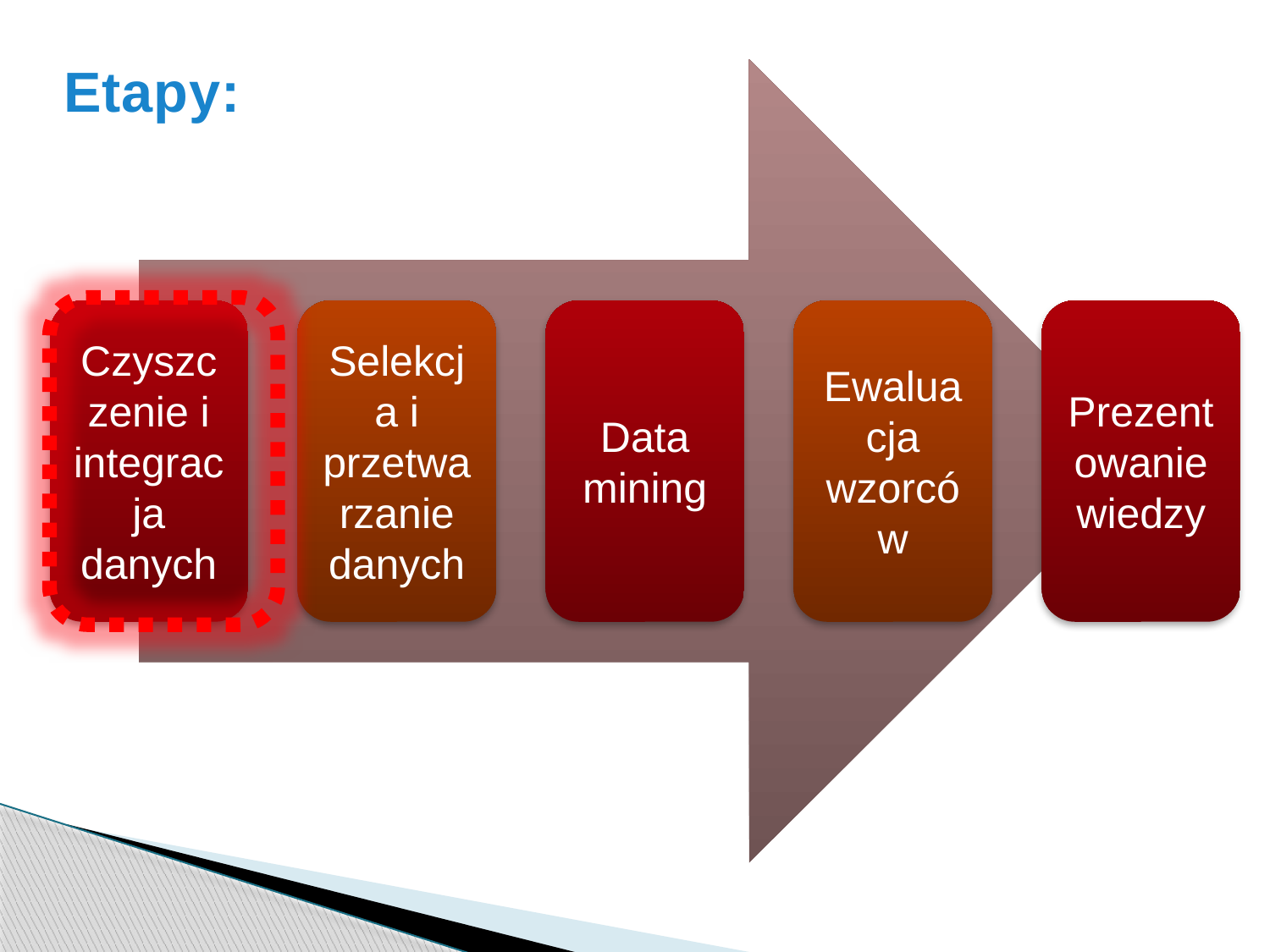

Etapy:
Czyszczenie i integracja danych
Selekcja i przetwarzanie danych
Data mining
Ewaluacja wzorców
Prezentowanie wiedzy